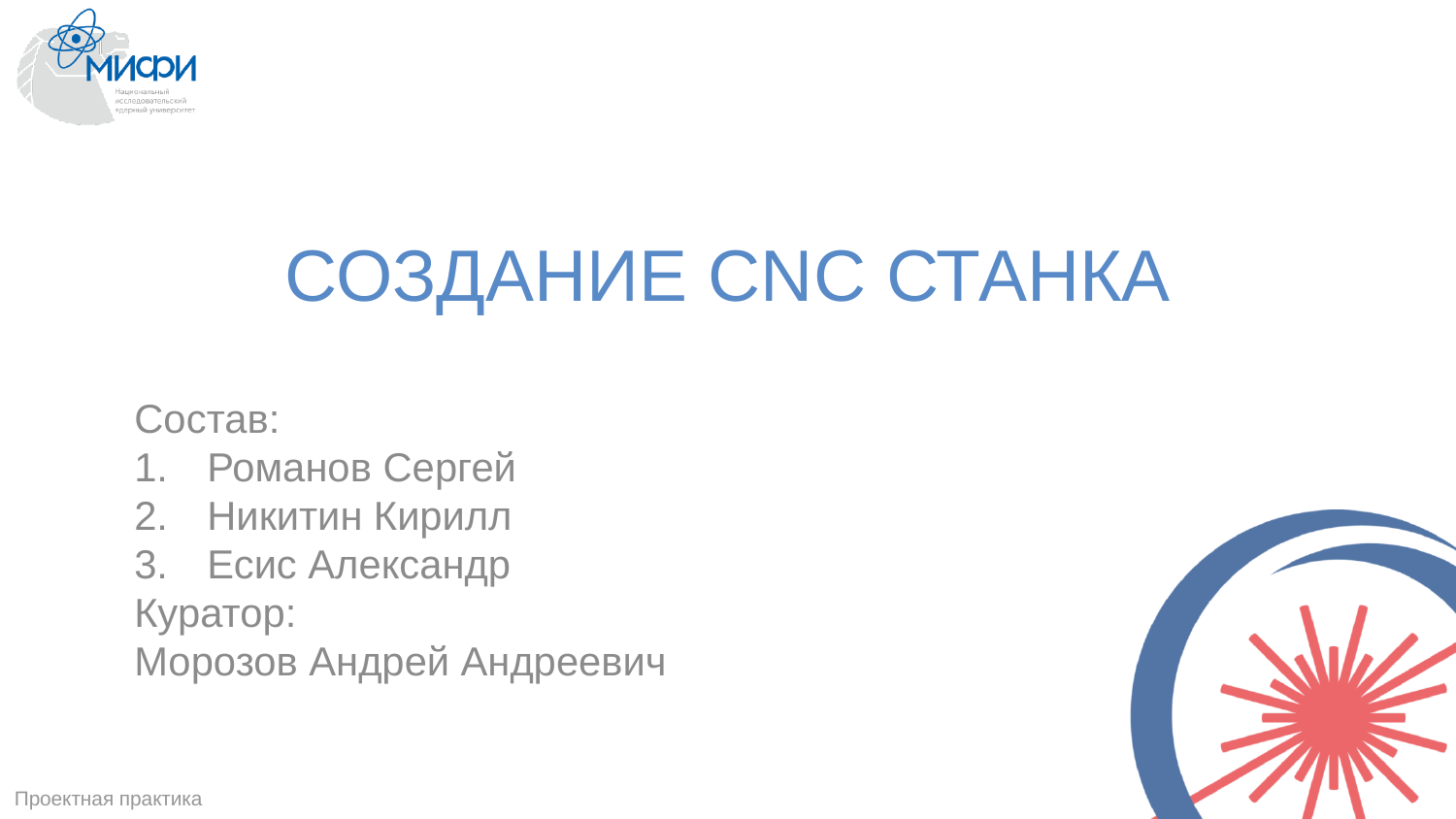

# СОЗДАНИЕ CNC СТАНКА
Состав:
Романов Сергей
Никитин Кирилл
Есис Александр
Куратор:
Морозов Андрей Андреевич
Проектная практика